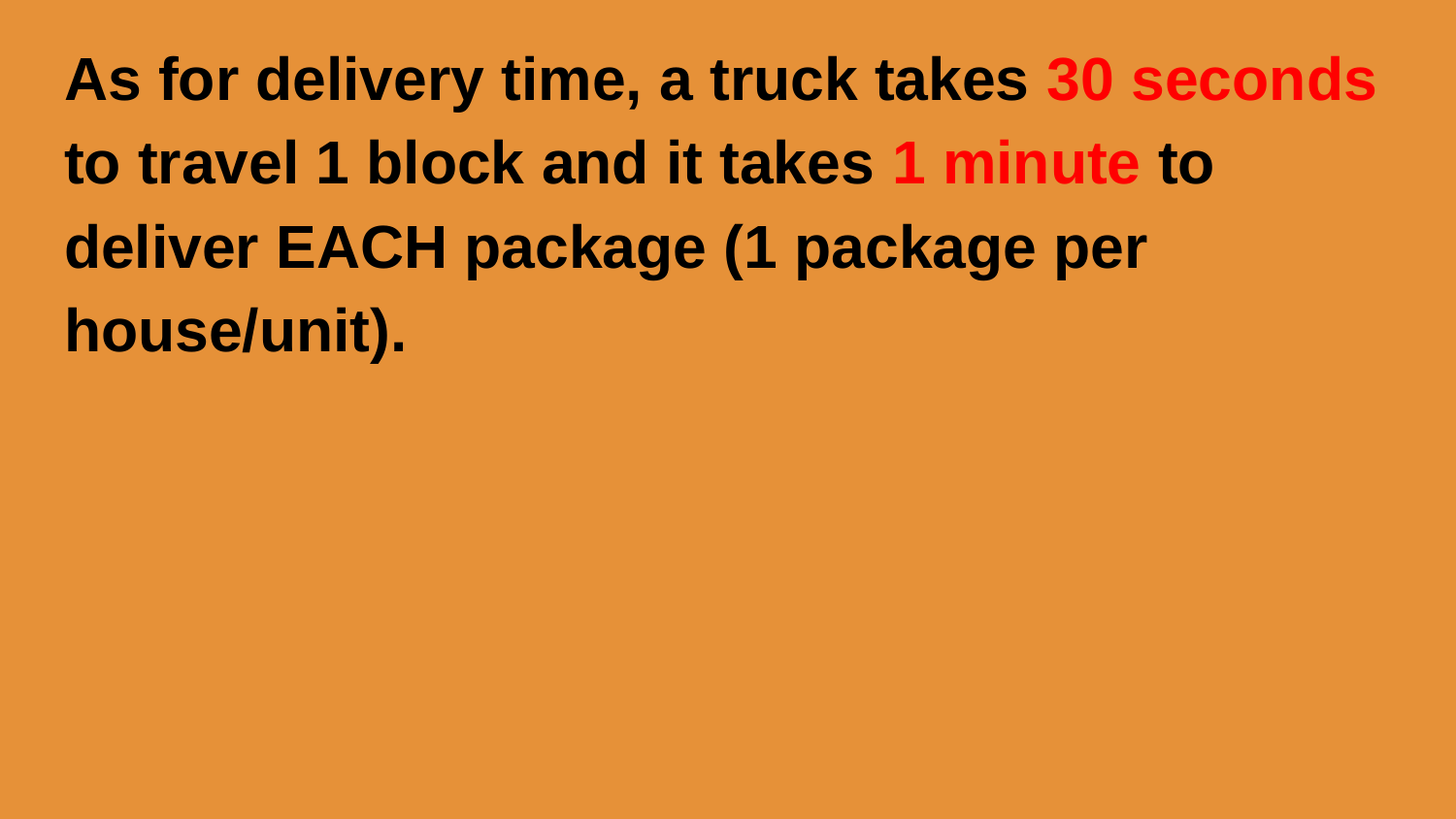

As for delivery time, a truck takes 30 seconds to travel 1 block and it takes 1 minute to deliver EACH package (1 package per house/unit).